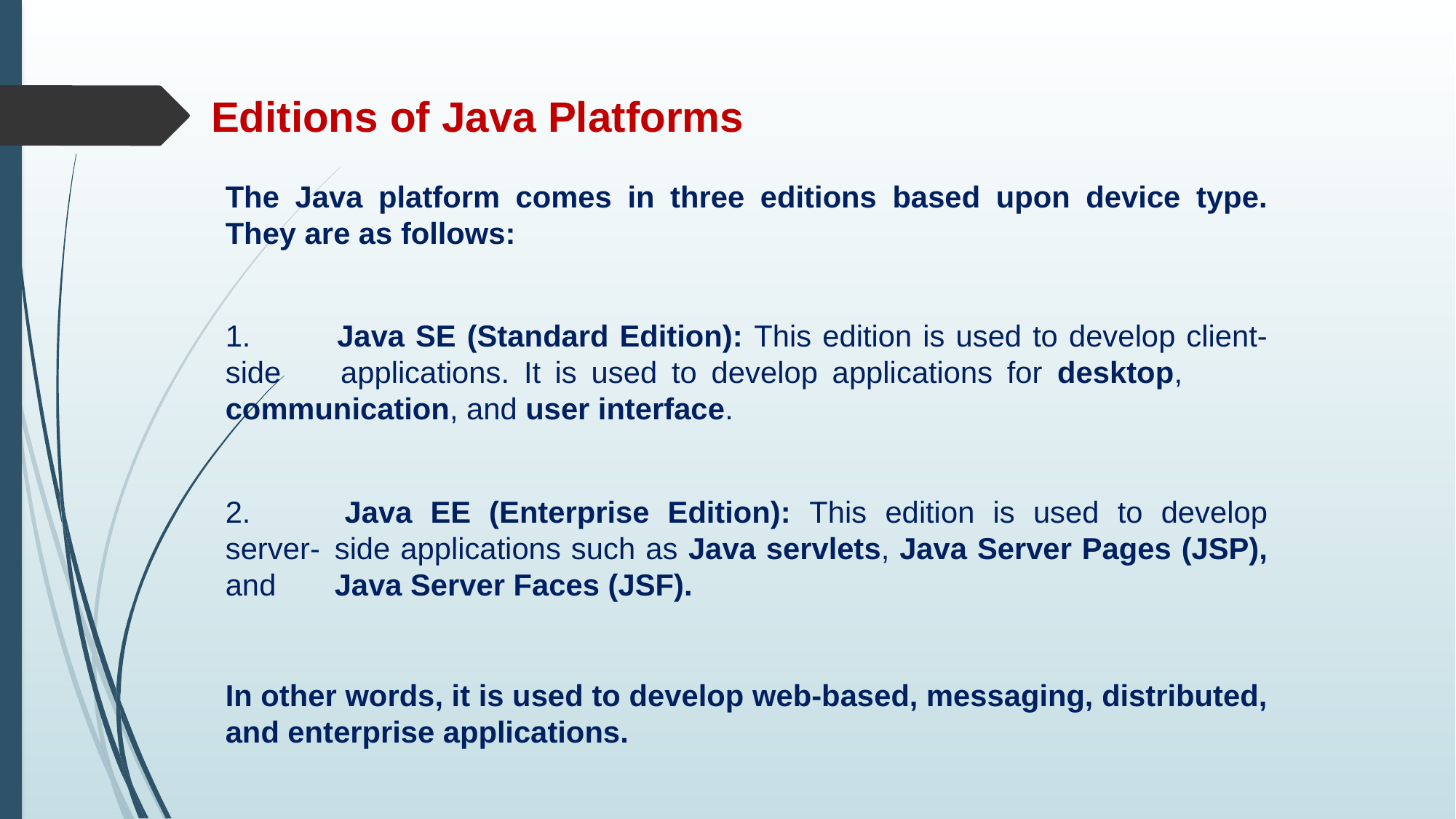

# Editions of Java Platforms
The Java platform comes in three editions based upon device type. They are as follows:

1. 	Java SE (Standard Edition): This edition is used to develop client-side 	applications. It is used to develop applications for desktop, 	communication, and user interface.

2. 	Java EE (Enterprise Edition): This edition is used to develop server-	side applications such as Java servlets, Java Server Pages (JSP), and 	Java Server Faces (JSF).

In other words, it is used to develop web-based, messaging, distributed, and enterprise applications.